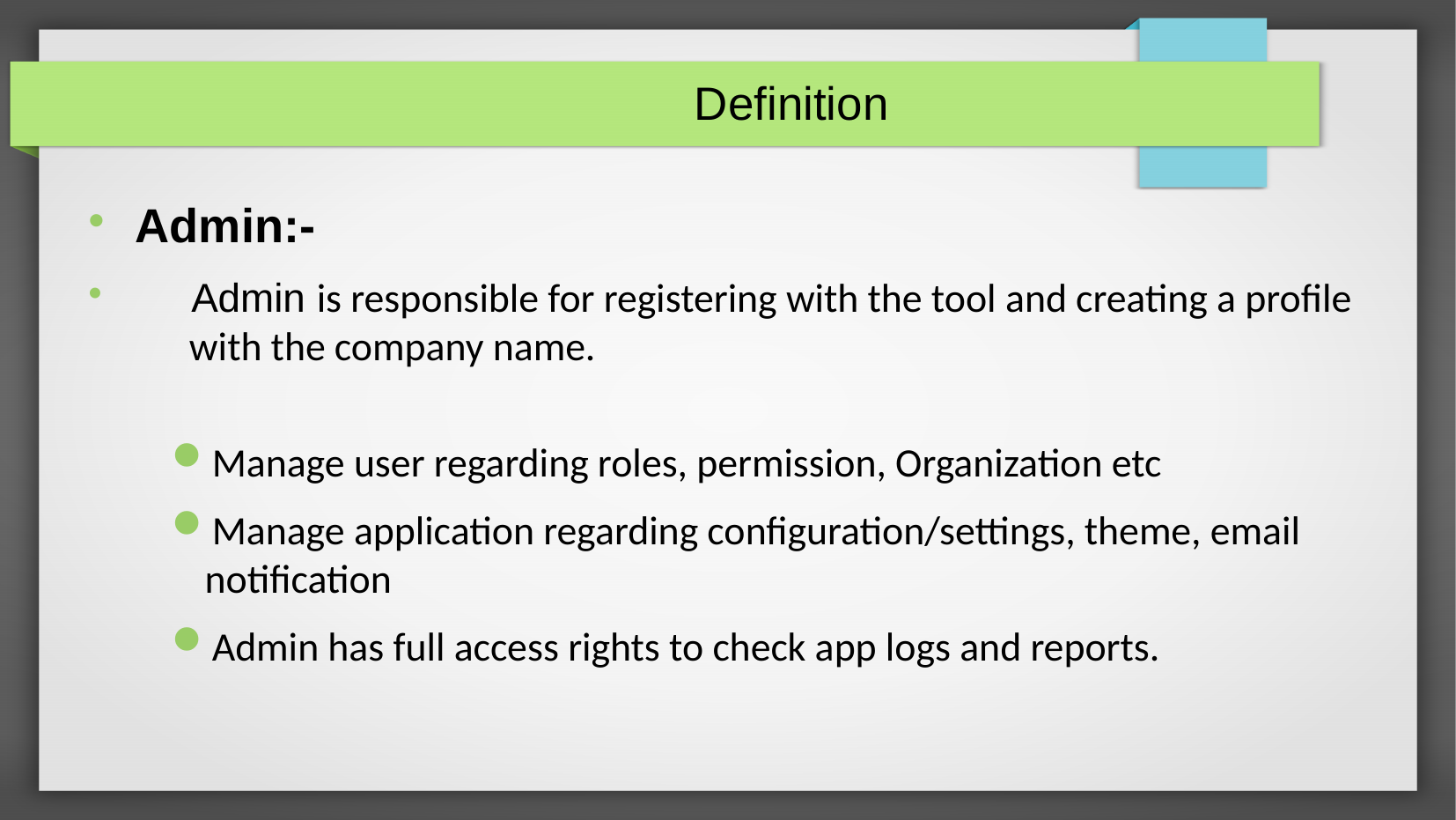

Definition
Admin:-
     Admin is responsible for registering with the tool and creating a profile          with the company name.

Manage user regarding roles, permission, Organization etc
Manage application regarding configuration/settings, theme, email notification
Admin has full access rights to check app logs and reports.